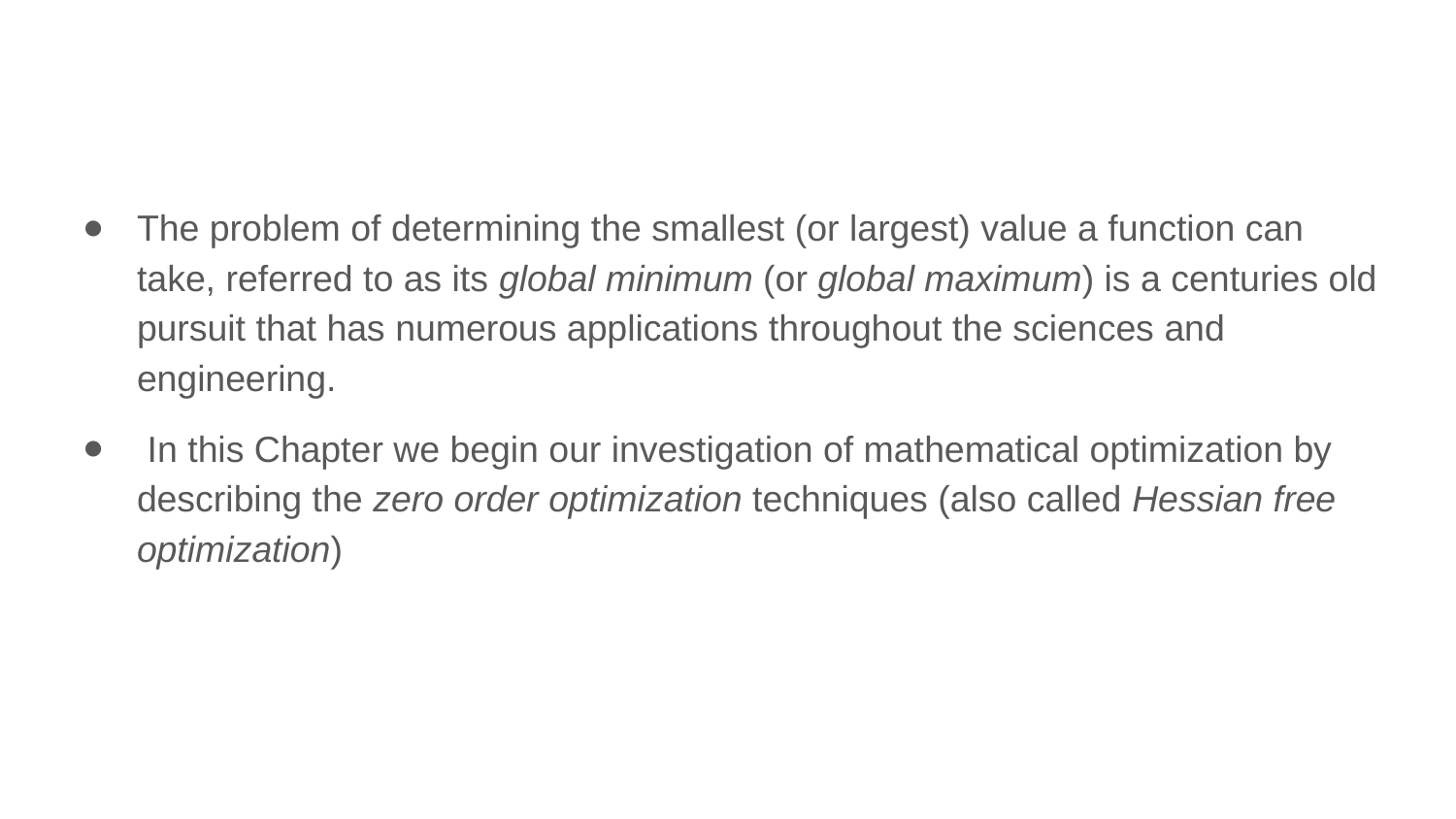

The problem of determining the smallest (or largest) value a function can take, referred to as its global minimum (or global maximum) is a centuries old pursuit that has numerous applications throughout the sciences and engineering.
 In this Chapter we begin our investigation of mathematical optimization by describing the zero order optimization techniques (also called Hessian free optimization)